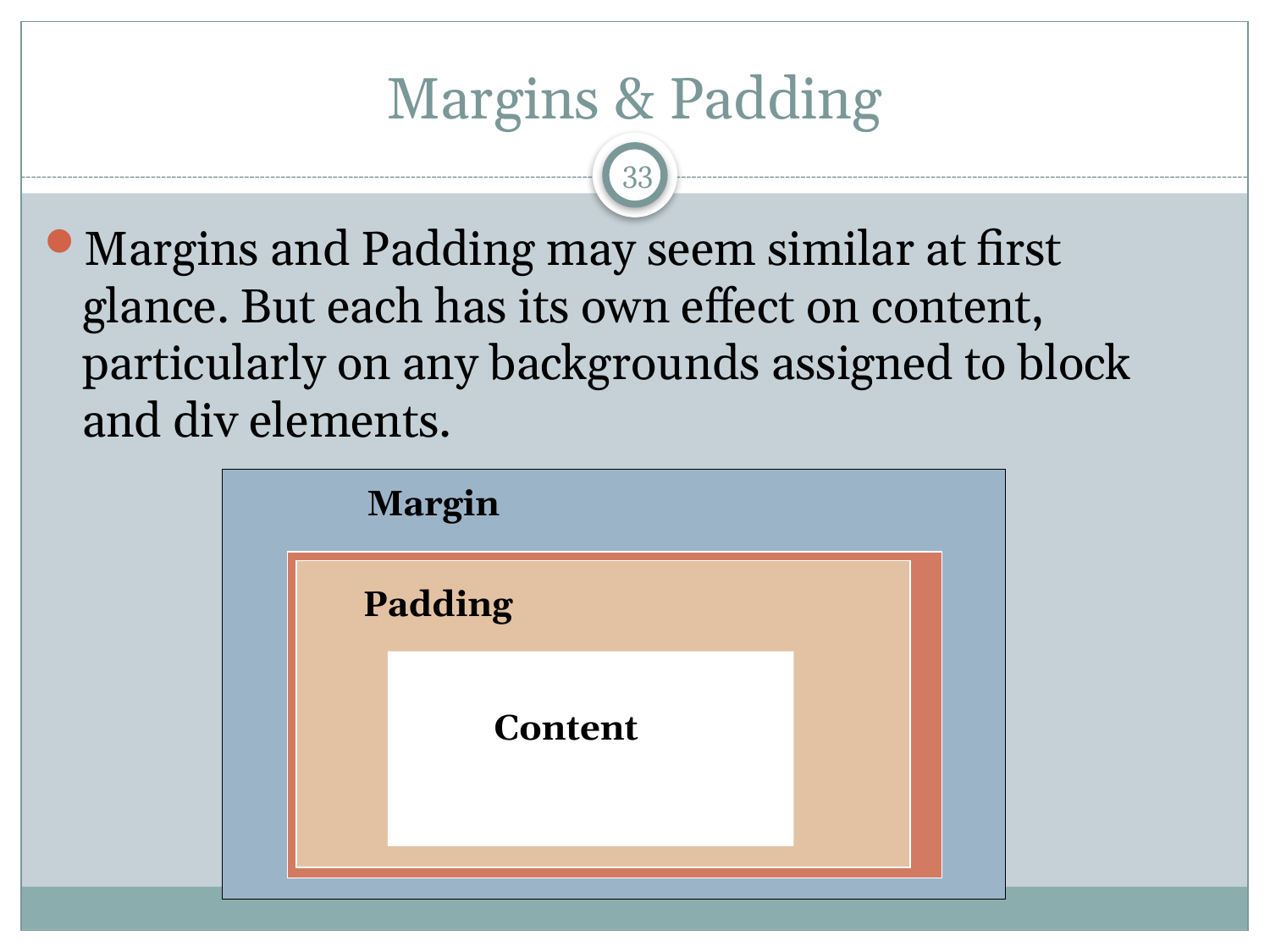

# Margins & Padding
33
Margins and Padding may seem similar at first glance. But each has its own effect on content, particularly on any backgrounds assigned to block and div elements.

Margin

Padding

Content